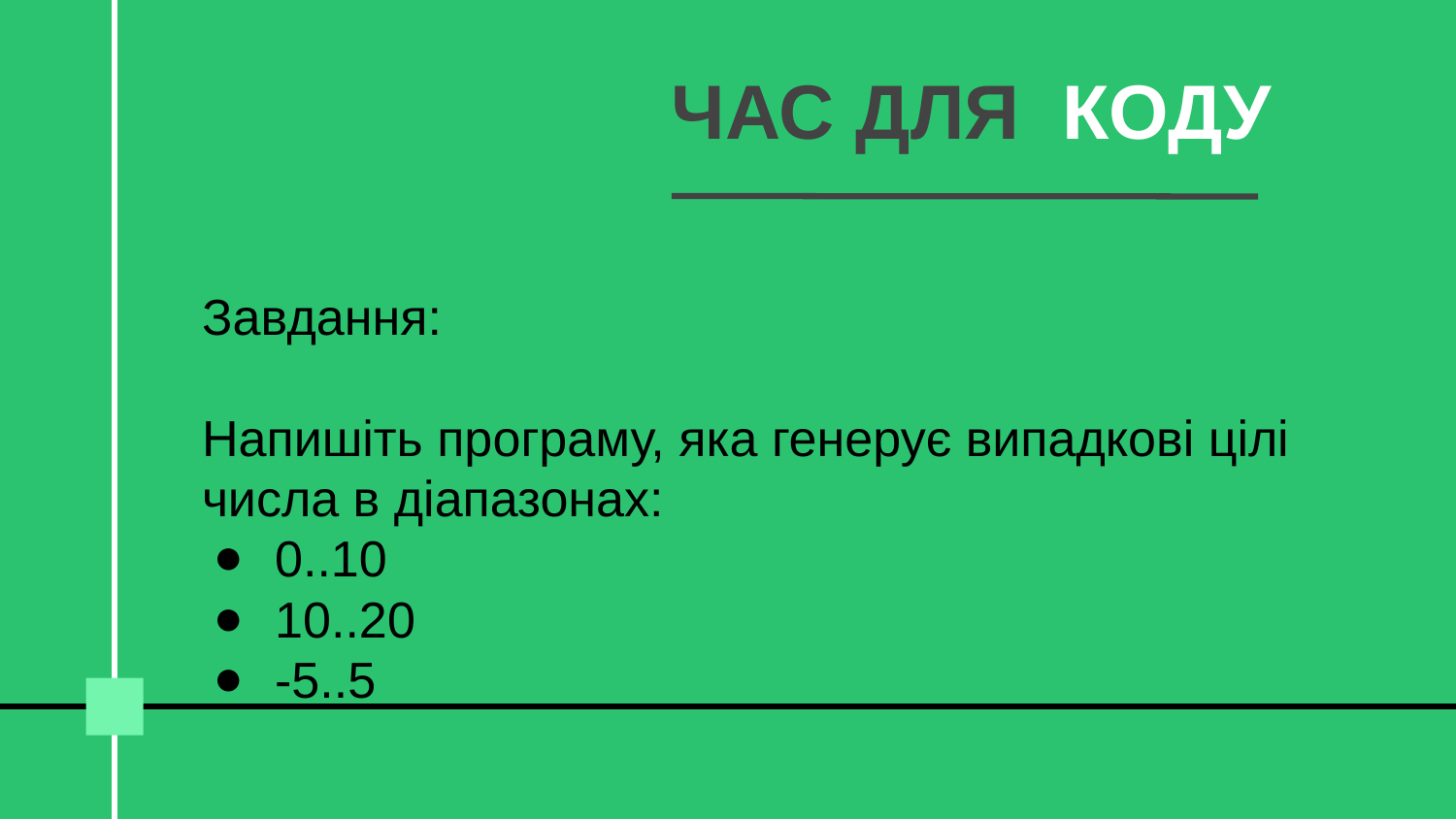

# ЧАС ДЛЯ  КОДУ
Завдання:

Напишіть програму, яка генерує випадкові цілі числа в діапазонах:
0..10
10..20
-5..5